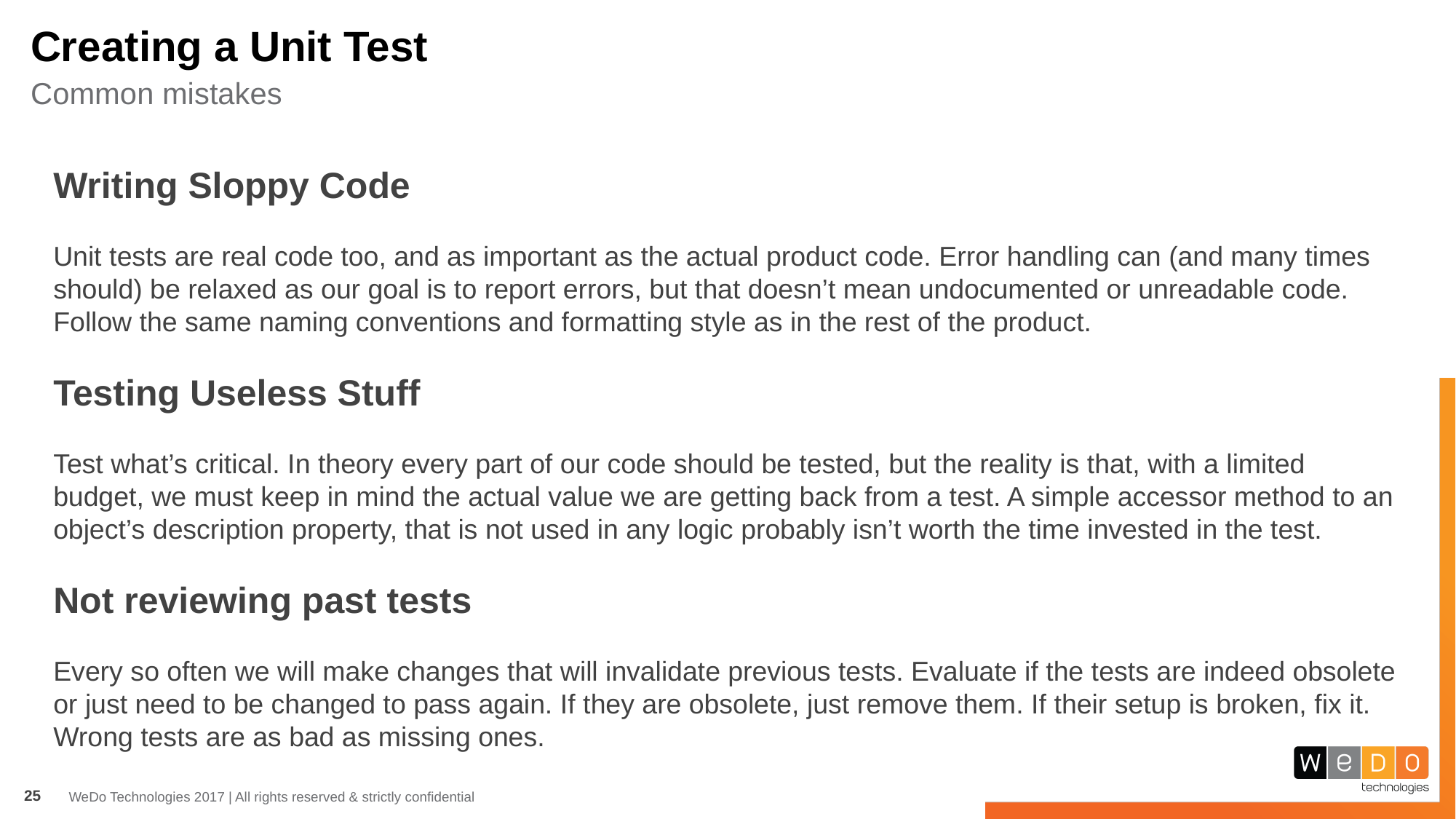

# Creating a Unit Test
Common mistakes
Writing Sloppy Code

Unit tests are real code too, and as important as the actual product code. Error handling can (and many times should) be relaxed as our goal is to report errors, but that doesn’t mean undocumented or unreadable code. Follow the same naming conventions and formatting style as in the rest of the product.

Testing Useless Stuff

Test what’s critical. In theory every part of our code should be tested, but the reality is that, with a limited budget, we must keep in mind the actual value we are getting back from a test. A simple accessor method to an object’s description property, that is not used in any logic probably isn’t worth the time invested in the test.

Not reviewing past tests

Every so often we will make changes that will invalidate previous tests. Evaluate if the tests are indeed obsolete or just need to be changed to pass again. If they are obsolete, just remove them. If their setup is broken, fix it. Wrong tests are as bad as missing ones.